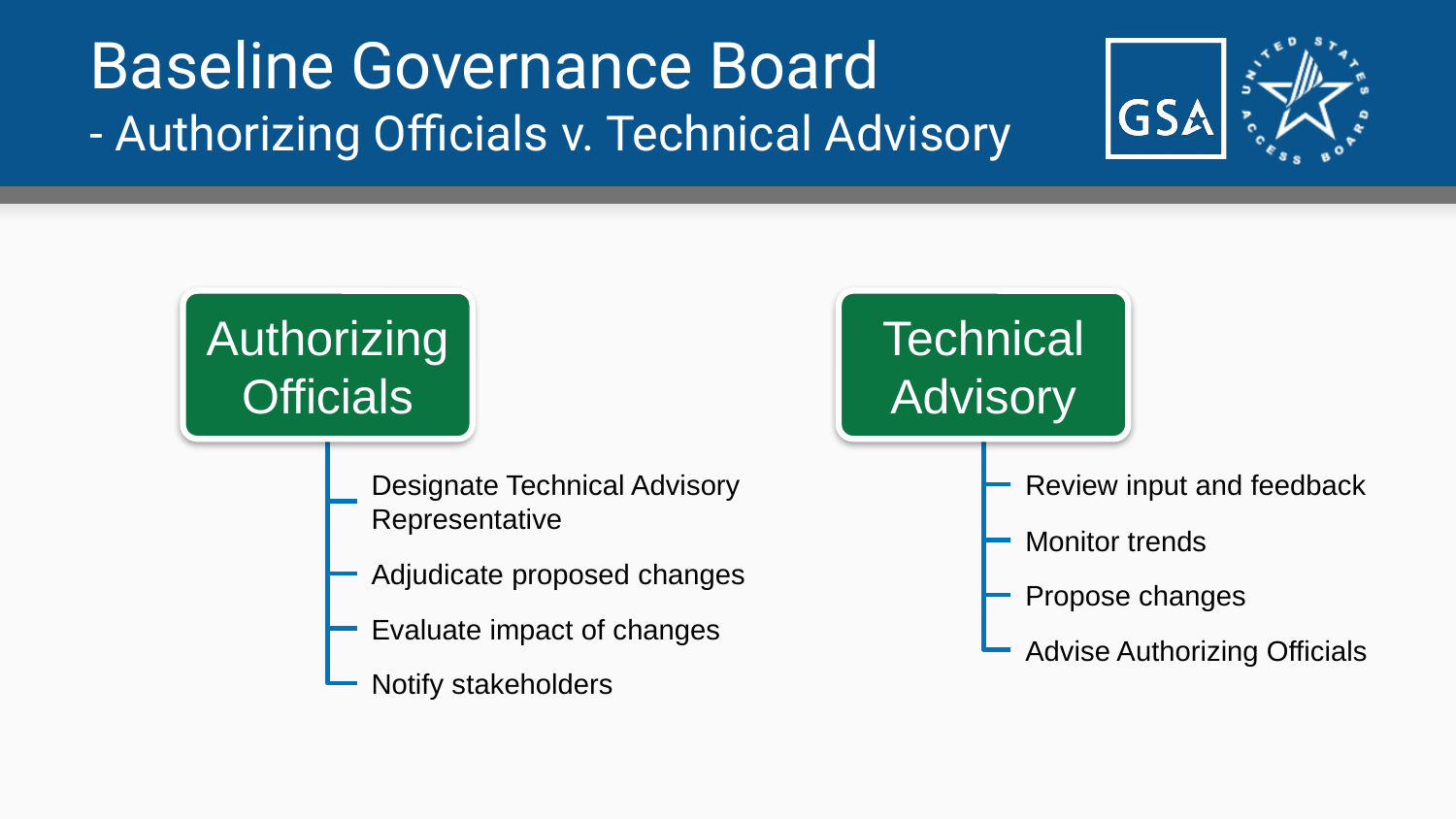

# Baseline Governance Board - Authorizing Officials v. Technical Advisory
Authorizing Officials
Technical Advisory
Designate Technical Advisory Representative
Review input and feedback
Monitor trends
Adjudicate proposed changes
Propose changes
Evaluate impact of changes
Advise Authorizing Officials
Notify stakeholders